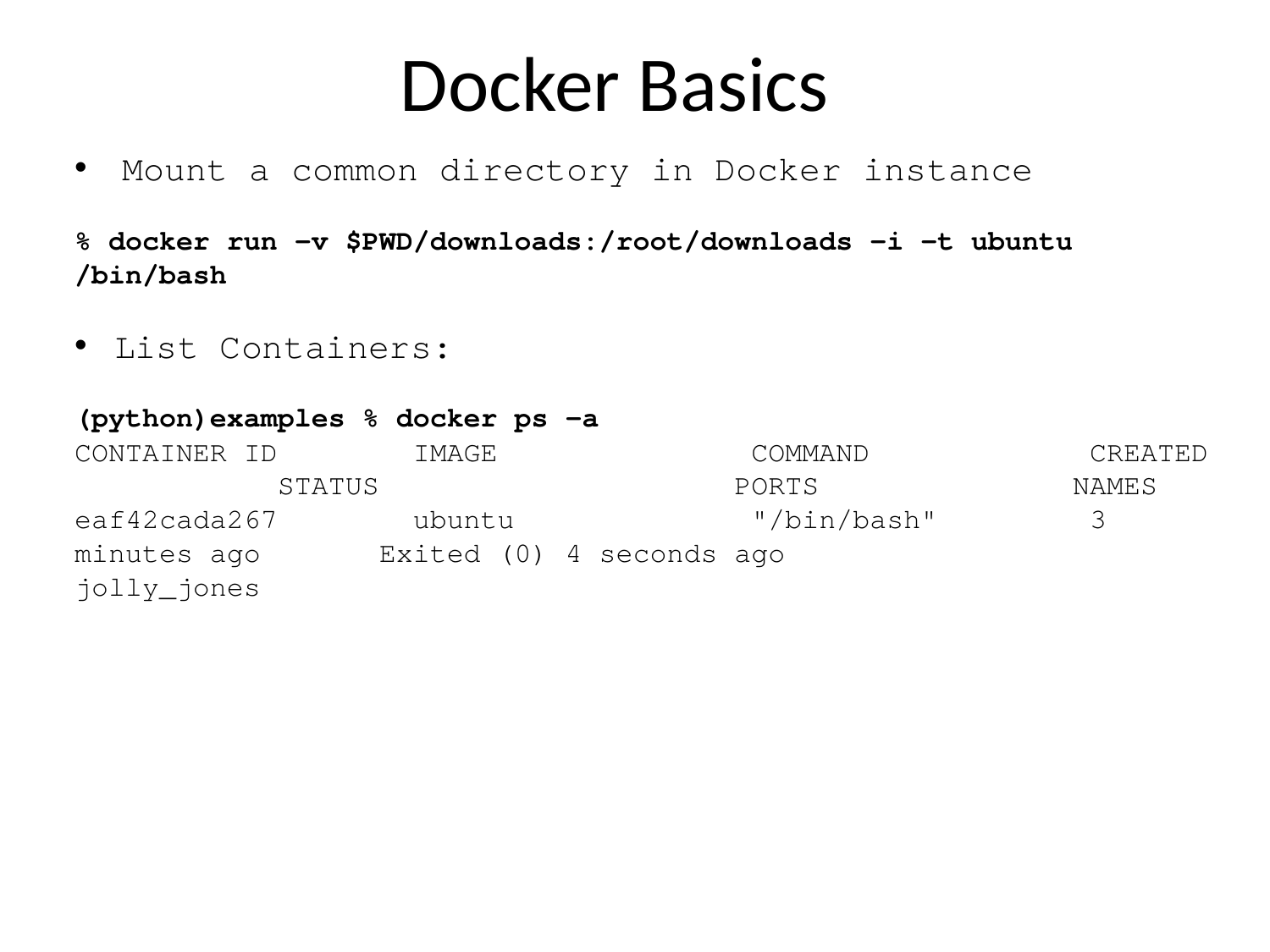

# Docker Basics
Mount a common directory in Docker instance

% docker run -v $PWD/downloads:/root/downloads -i -t ubuntu /bin/bash

List Containers:

(python)examples % docker ps -a
CONTAINER ID        IMAGE               COMMAND             CREATED             STATUS                     PORTS               NAMES
eaf42cada267        ubuntu              "/bin/bash"         3 minutes ago       Exited (0) 4 seconds ago                       jolly_jones